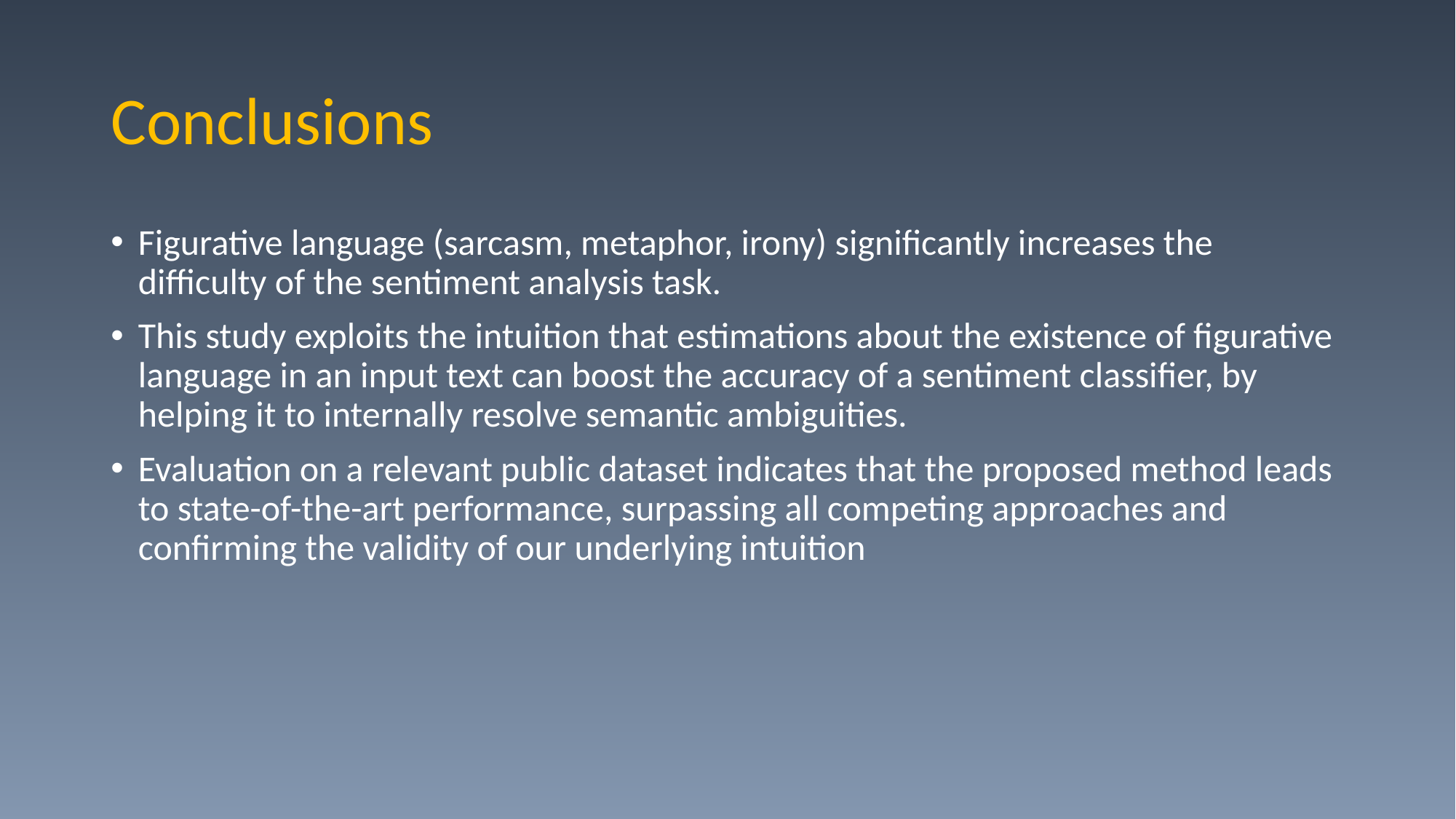

# Conclusions
Figurative language (sarcasm, metaphor, irony) significantly increases the difficulty of the sentiment analysis task.
This study exploits the intuition that estimations about the existence of figurative language in an input text can boost the accuracy of a sentiment classifier, by helping it to internally resolve semantic ambiguities.
Evaluation on a relevant public dataset indicates that the proposed method leads to state-of-the-art performance, surpassing all competing approaches and confirming the validity of our underlying intuition